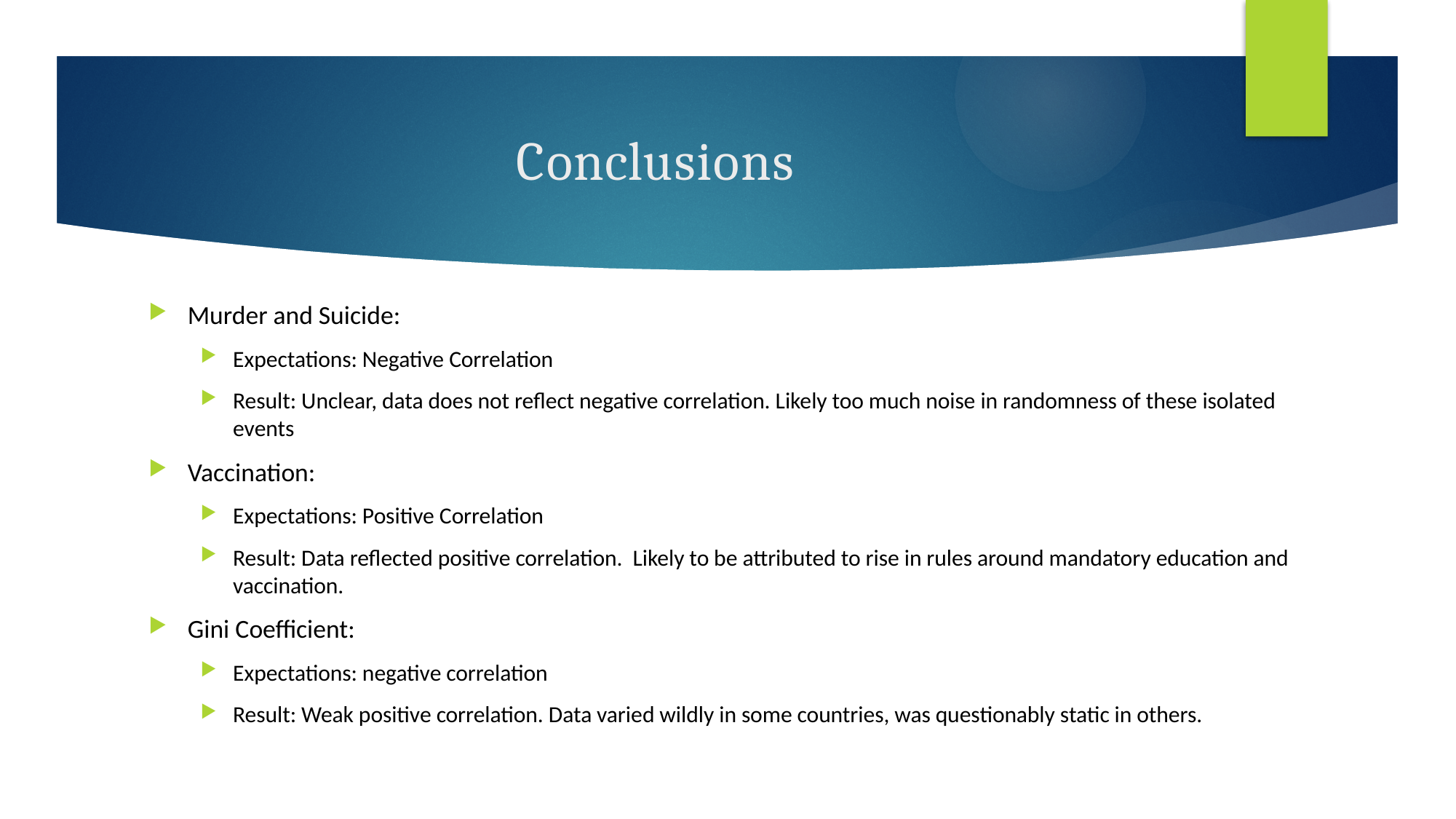

# Conclusions
Murder and Suicide:
Expectations: Negative Correlation
Result: Unclear, data does not reflect negative correlation. Likely too much noise in randomness of these isolated events
Vaccination:
Expectations: Positive Correlation
Result: Data reflected positive correlation.  Likely to be attributed to rise in rules around mandatory education and vaccination.
Gini Coefficient:
Expectations: negative correlation
Result: Weak positive correlation. Data varied wildly in some countries, was questionably static in others.